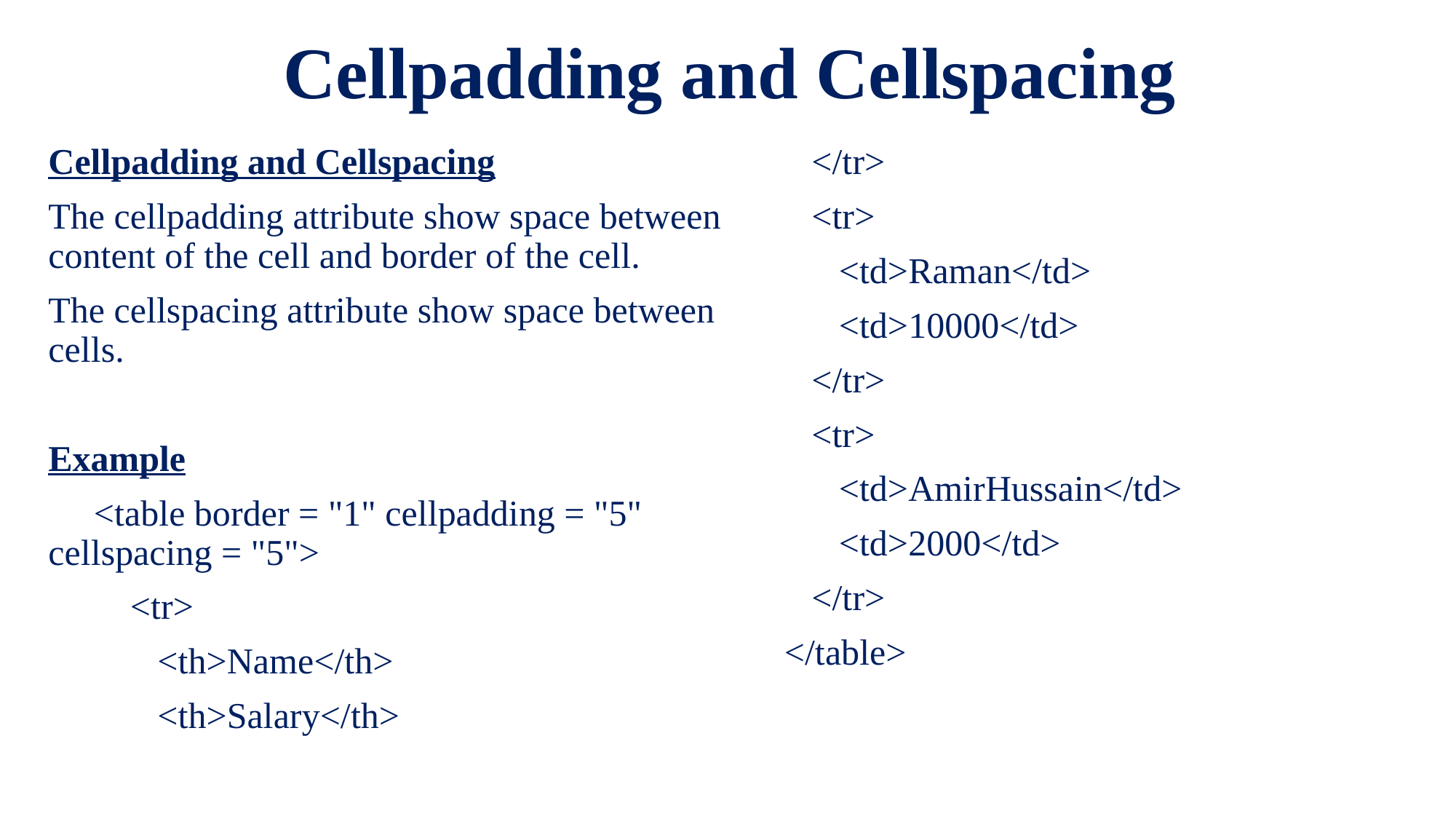

# Cellpadding and Cellspacing
Cellpadding and Cellspacing
The cellpadding attribute show space between content of the cell and border of the cell.
The cellspacing attribute show space between cells.

Example
     <table border = "1" cellpadding = "5" cellspacing = "5">
         <tr>
            <th>Name</th>
            <th>Salary</th>
         </tr>
         <tr>
            <td>Raman</td>
            <td>10000</td>
         </tr>
         <tr>
            <td>AmirHussain</td>
            <td>2000</td>
         </tr>
      </table>